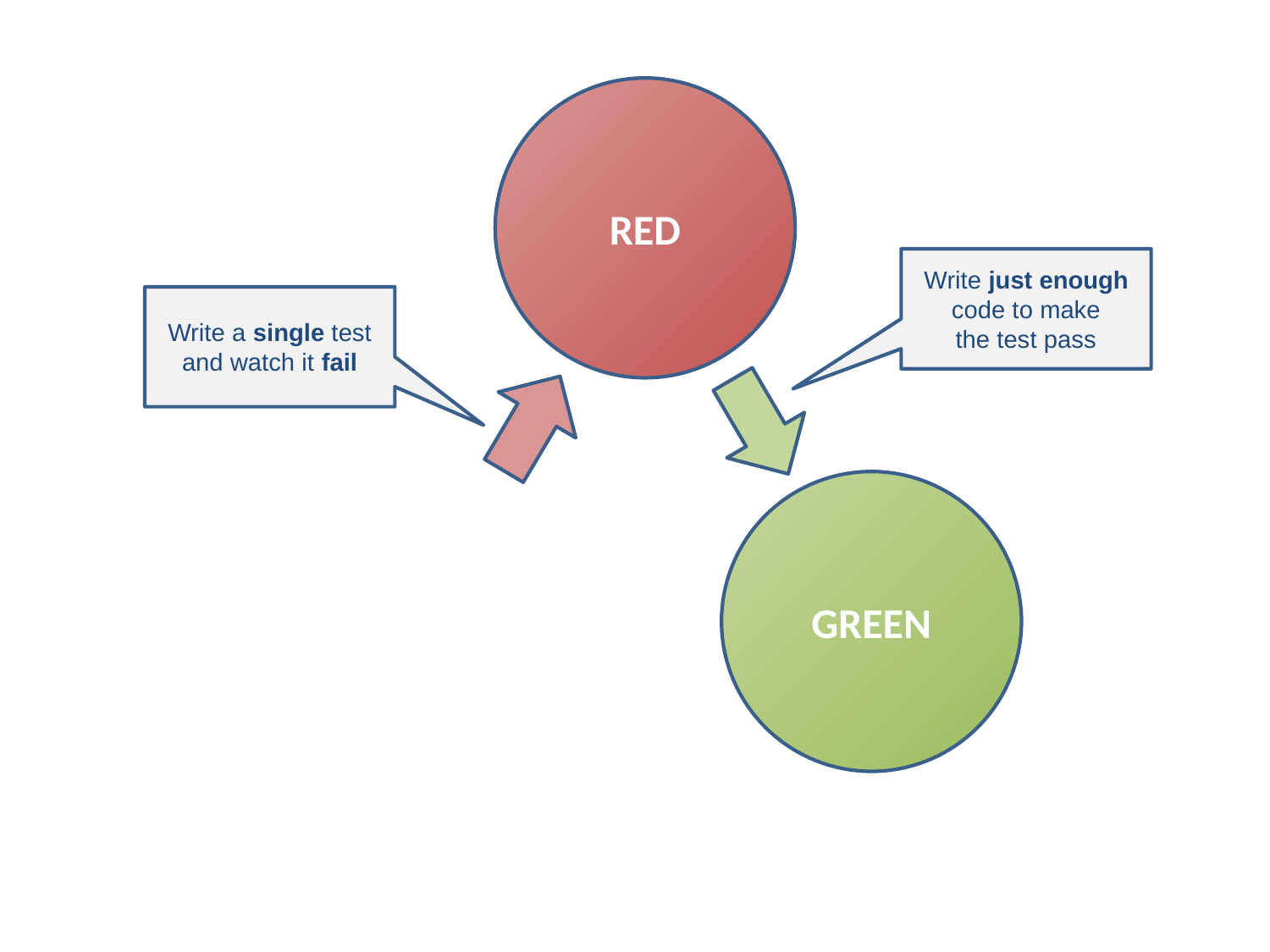

RED
Write just enough code to make
the test pass
Write a single test and watch it fail

GREEN